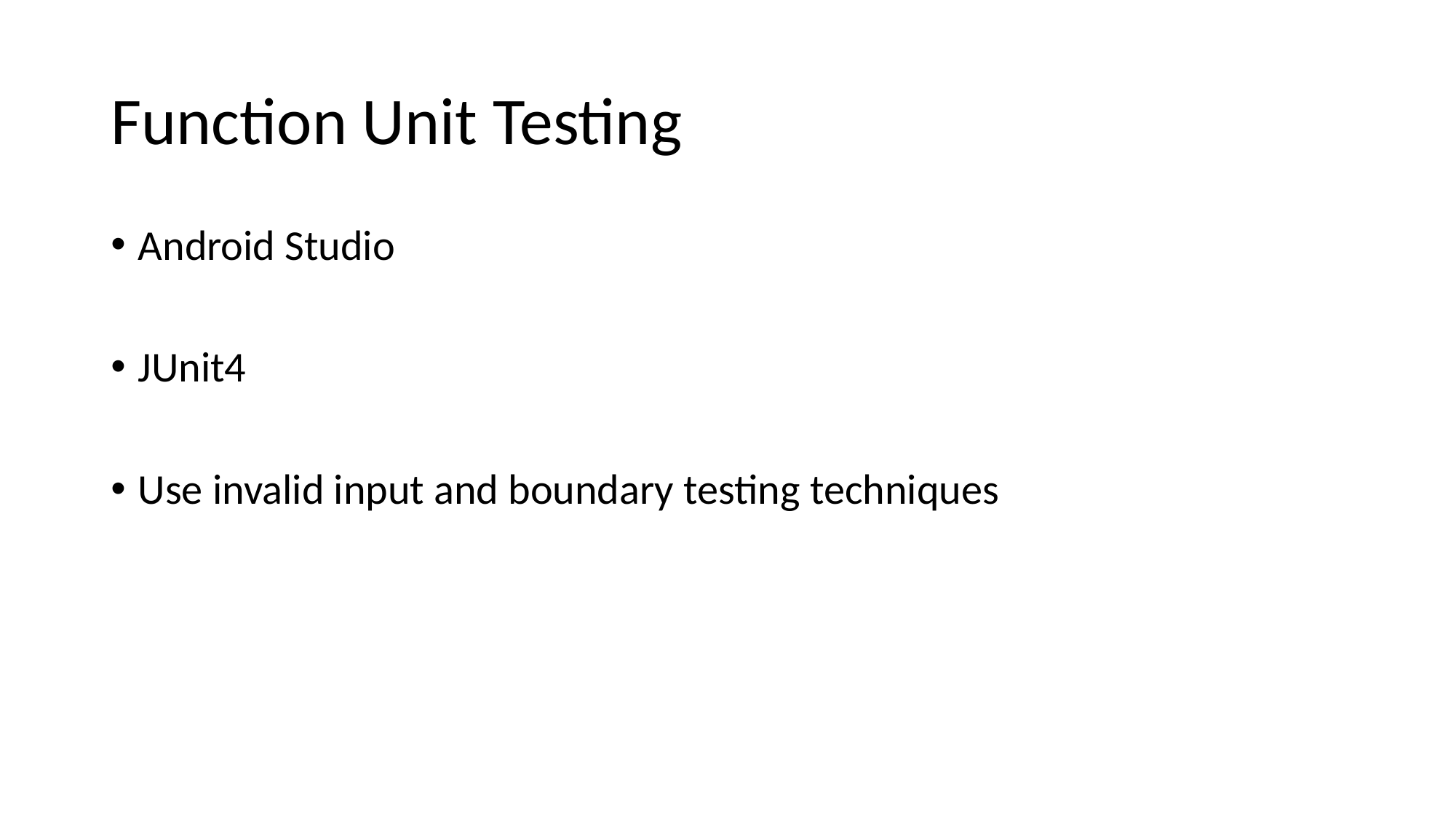

# Function Unit Testing
Android Studio

JUnit4

Use invalid input and boundary testing techniques